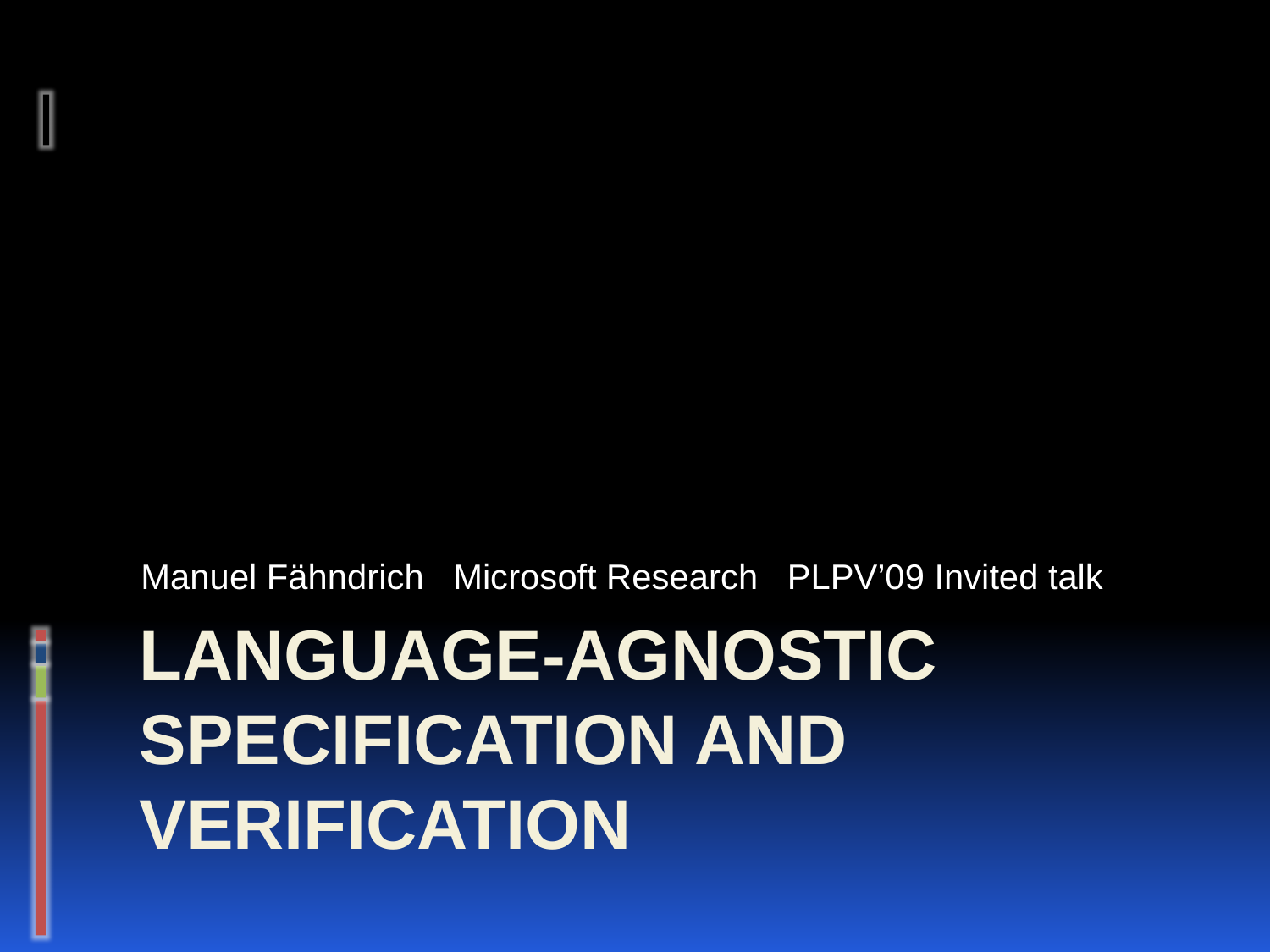

Manuel Fähndrich   Microsoft Research   PLPV’09 Invited talk
# Language-AGNOSTIC SPECIFICATION AND VERIFICATION